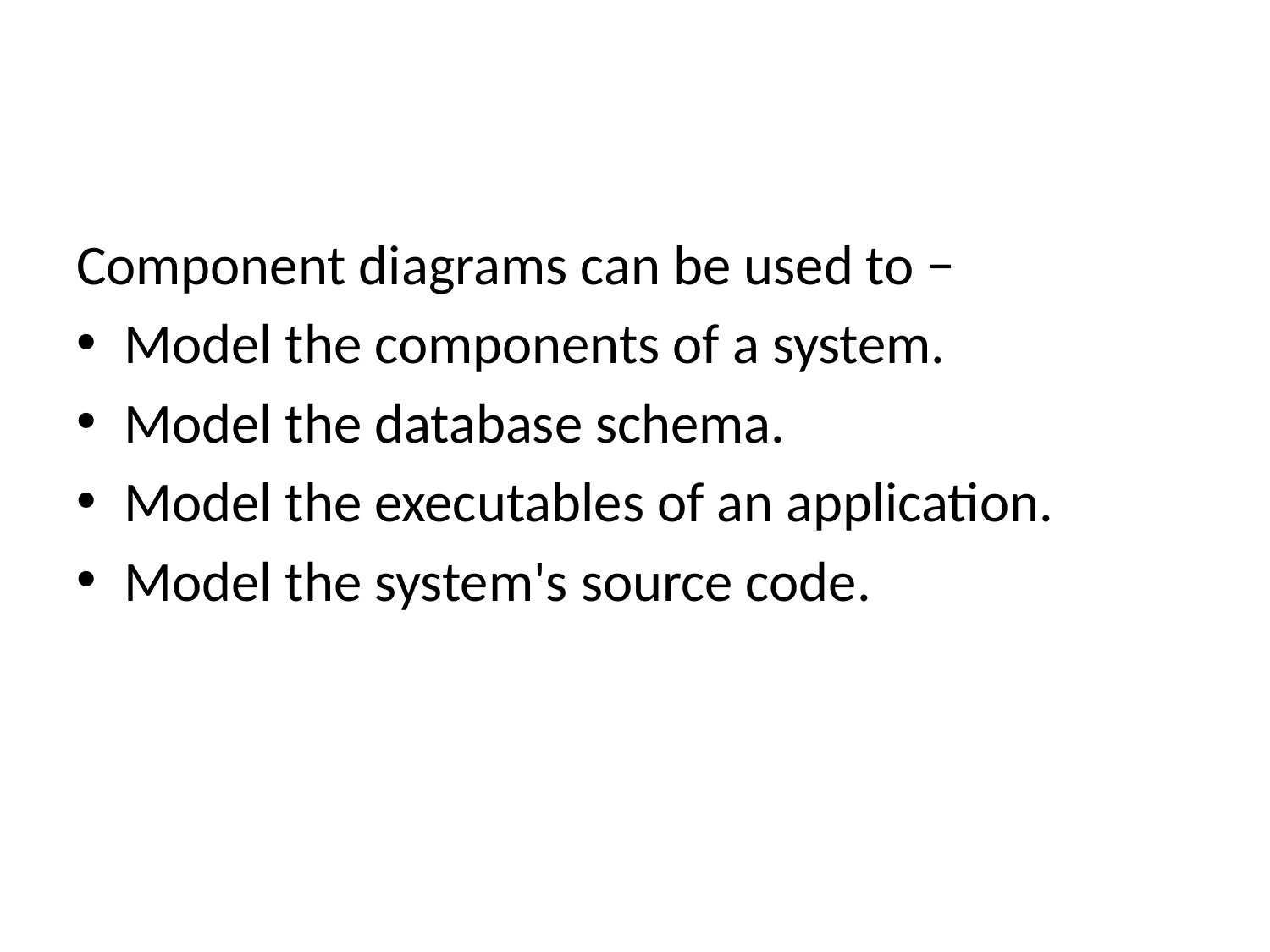

#
Component diagrams can be used to −
Model the components of a system.
Model the database schema.
Model the executables of an application.
Model the system's source code.